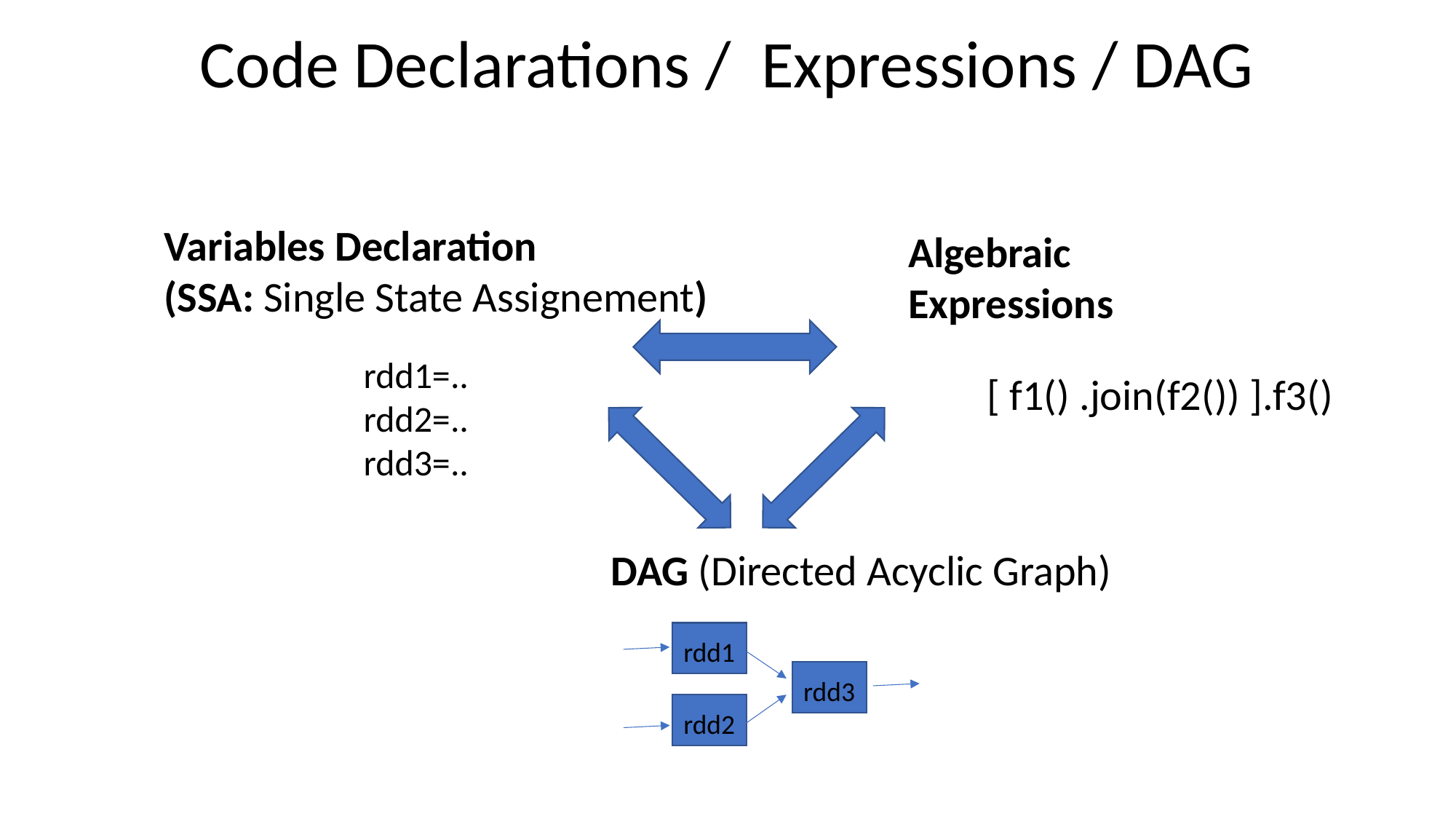

# Code Declarations /  Expressions / DAG
Variables Declaration
(SSA: Single State Assignement)
Algebraic
Expressions

rdd1=..
rdd2=..
rdd3=..

[ f1() .join(f2()) ].f3()

DAG (Directed Acyclic Graph)

rdd1

rdd3

rdd2